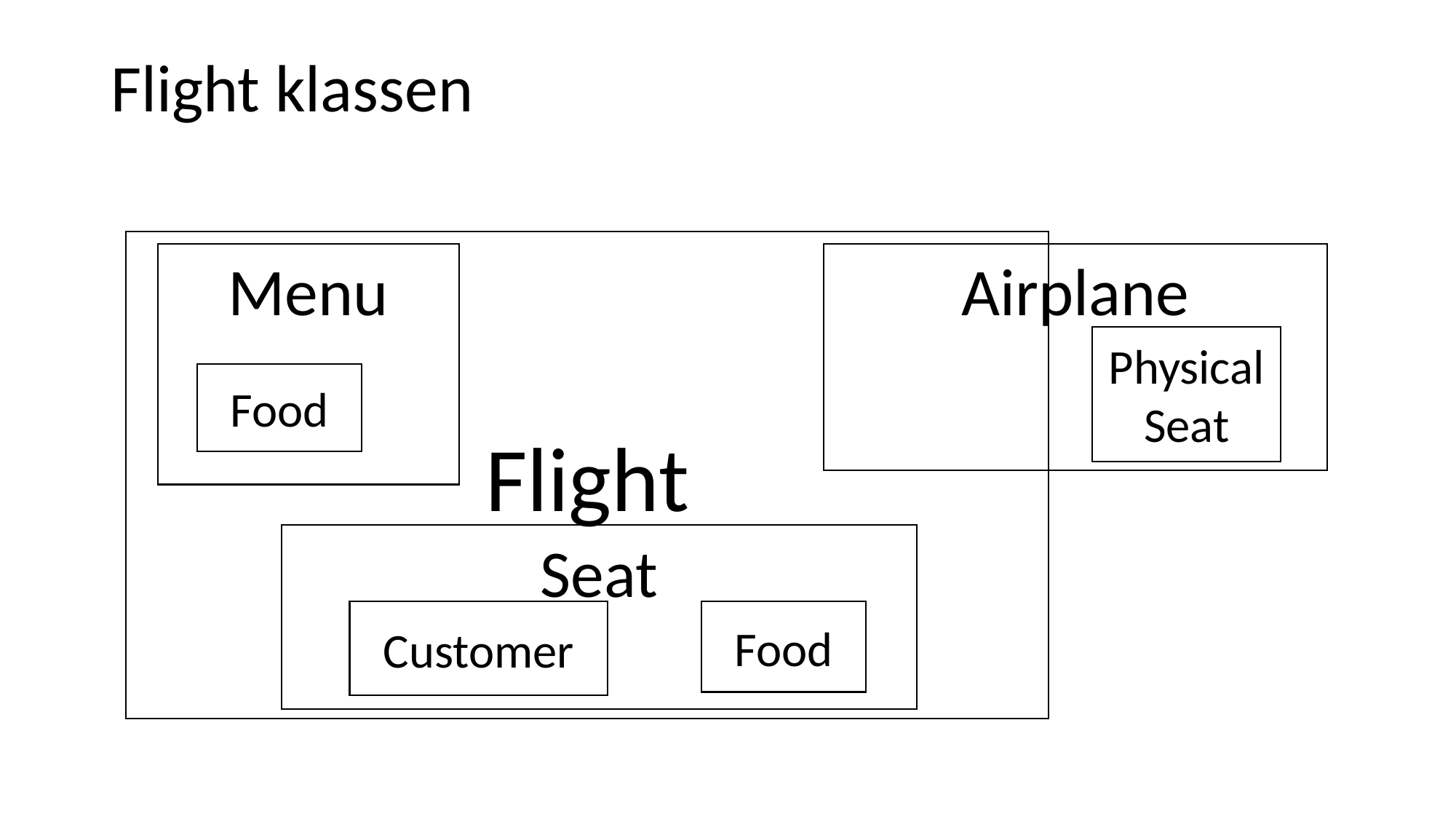

# Flight klassen

Flight
Menu
Airplane
PhysicalSeat
Food
Seat
Customer
Food